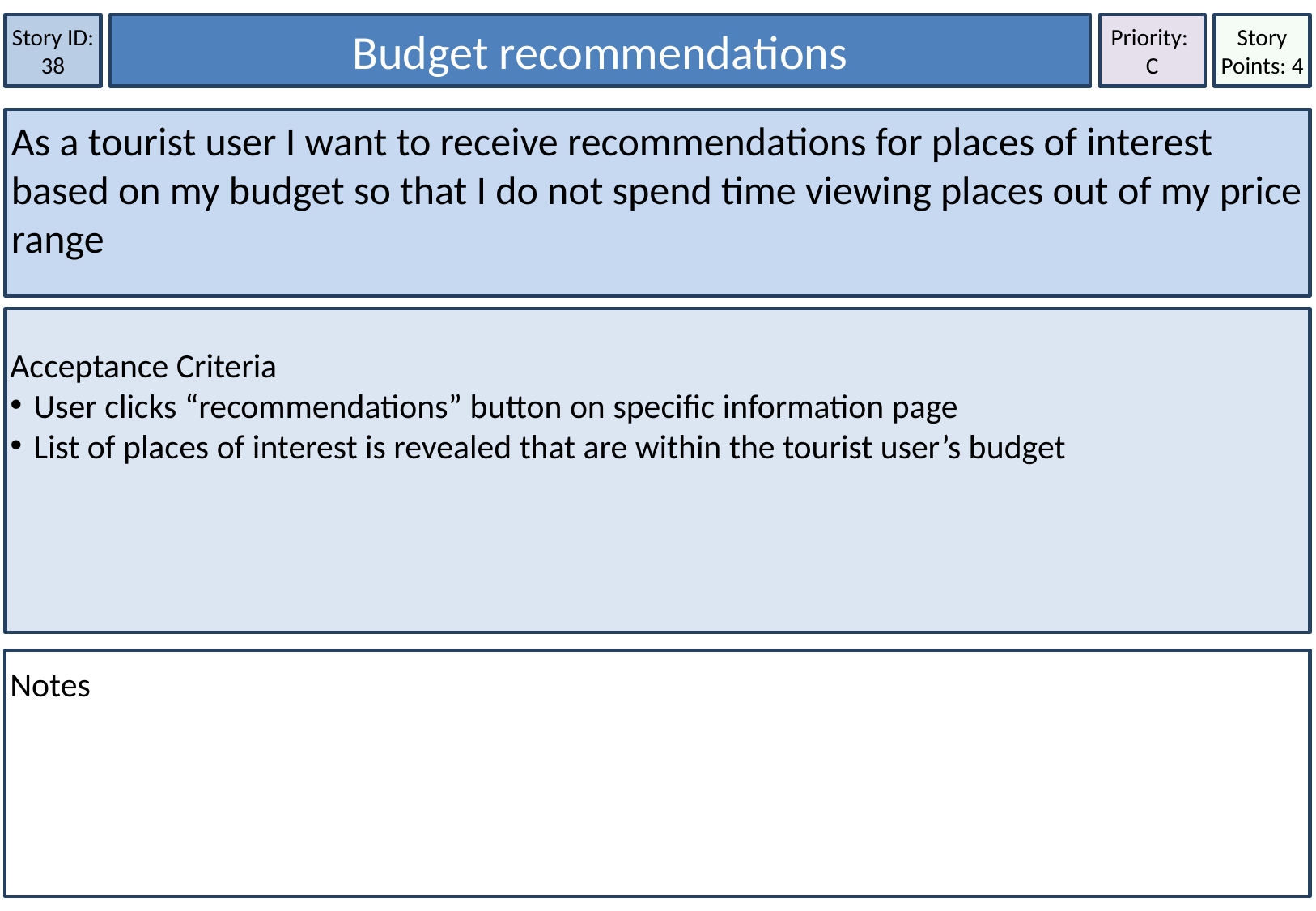

Story Points: 4

Budget recommendations
Story ID: 38
Priority:
C

As a tourist user I want to receive recommendations for places of interest based on my budget so that I do not spend time viewing places out of my price range

Acceptance Criteria
User clicks “recommendations” button on specific information page
List of places of interest is revealed that are within the tourist user’s budget

Notes